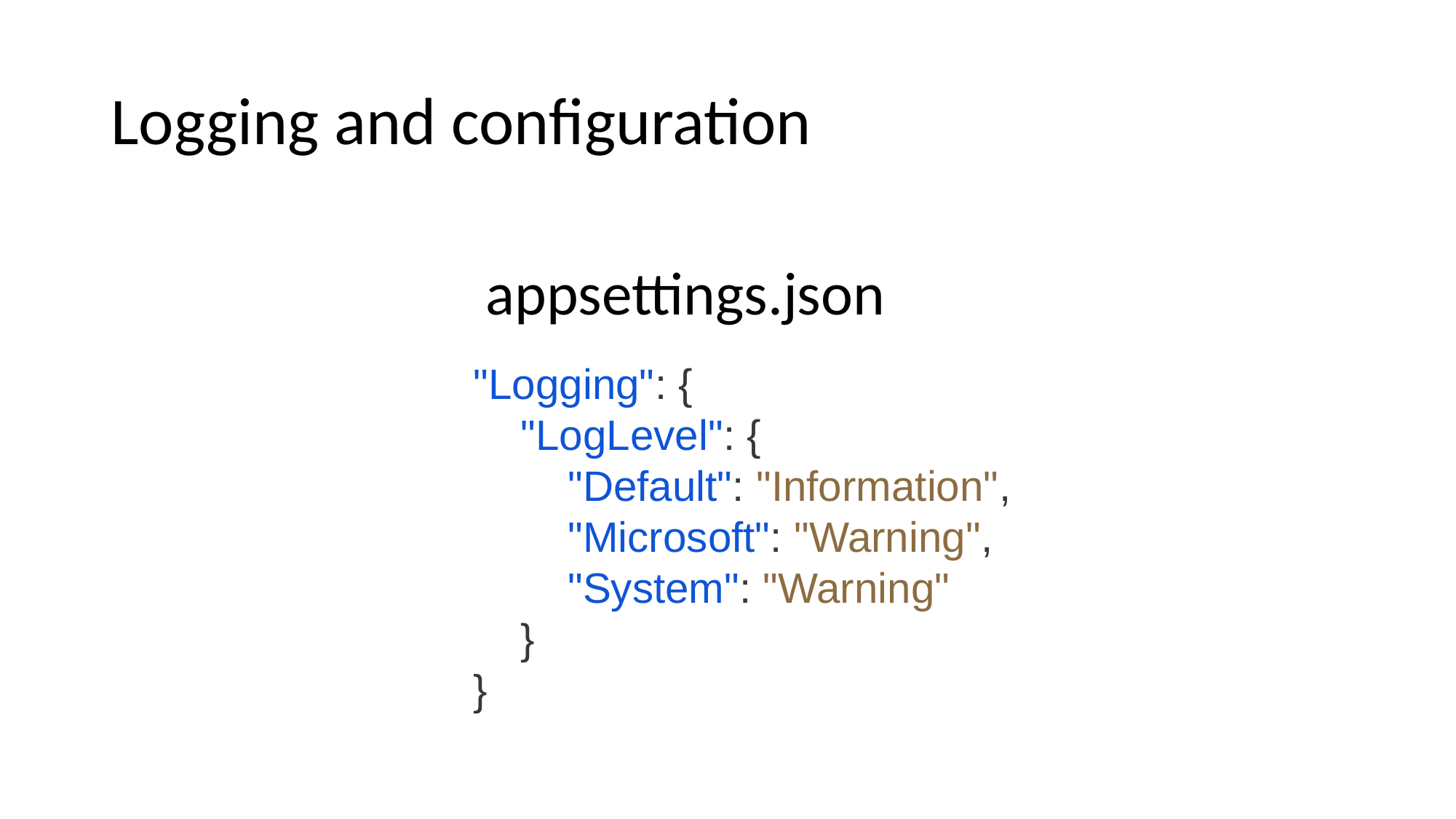

# Logging and configuration

appsettings.json
"Logging": {
    "LogLevel": {
        "Default": "Information",
        "Microsoft": "Warning",
        "System": "Warning"
    }
}